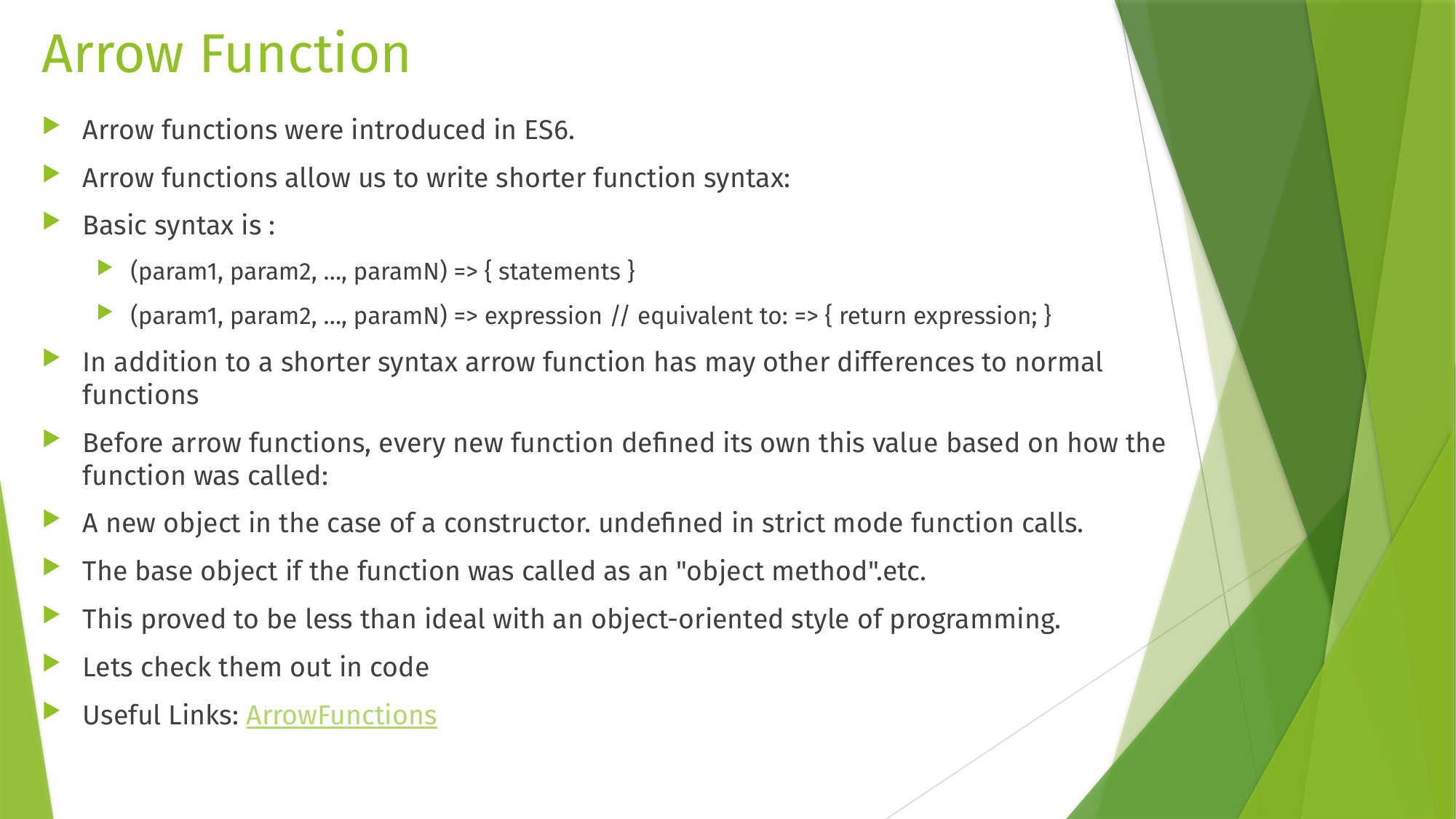

# Arrow Function
Arrow functions were introduced in ES6.
Arrow functions allow us to write shorter function syntax:
Basic syntax is :
(param1, param2, …, paramN) => { statements }
(param1, param2, …, paramN) => expression // equivalent to: => { return expression; }
In addition to a shorter syntax arrow function has may other differences to normal functions
Before arrow functions, every new function defined its own this value based on how the function was called:
A new object in the case of a constructor. undefined in strict mode function calls.
The base object if the function was called as an "object method".etc.
This proved to be less than ideal with an object-oriented style of programming.
Lets check them out in code
Useful Links: ArrowFunctions